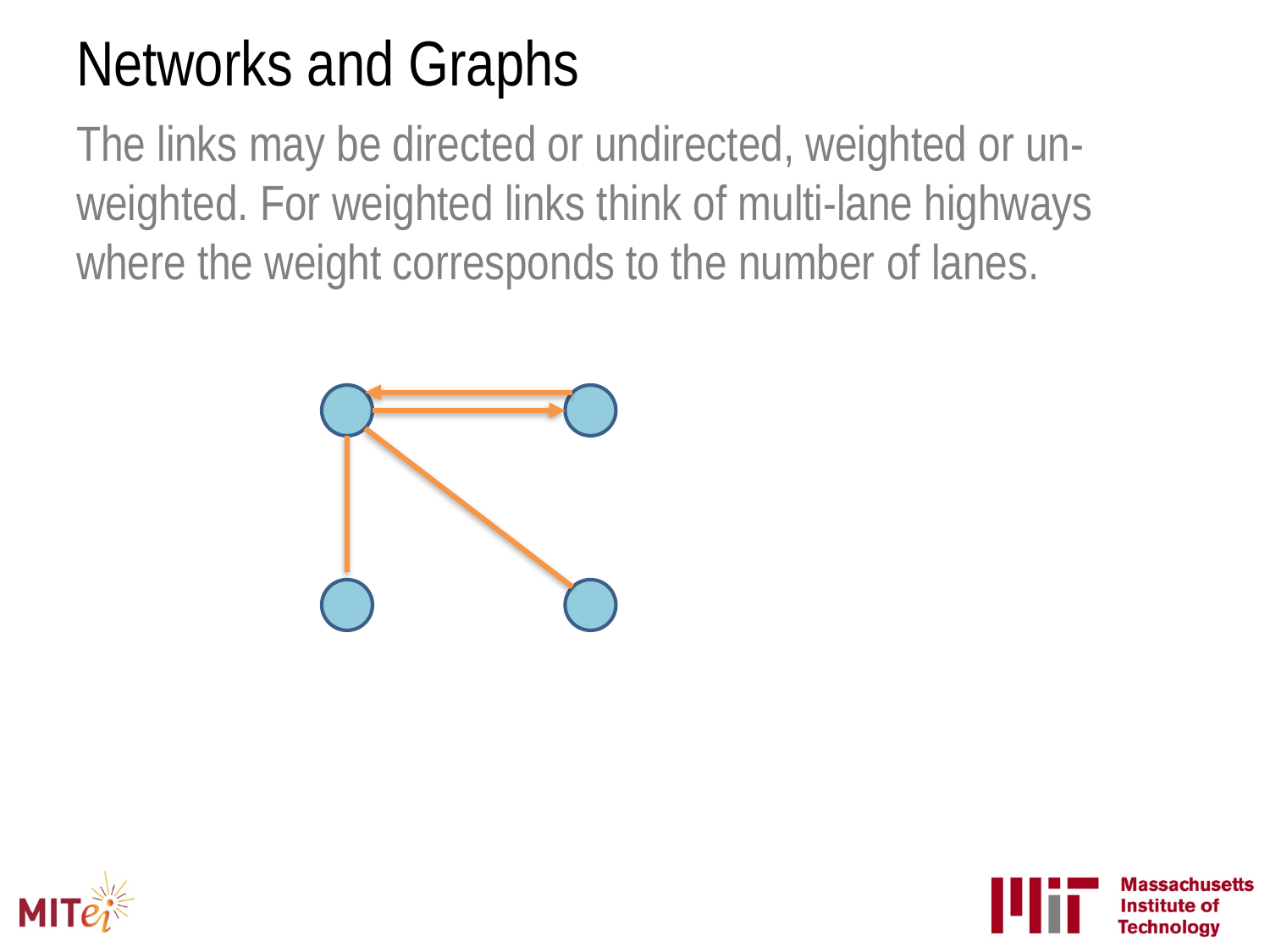

# Networks and Graphs
The links may be directed or undirected, weighted or un-weighted. For weighted links think of multi-lane highways where the weight corresponds to the number of lanes.